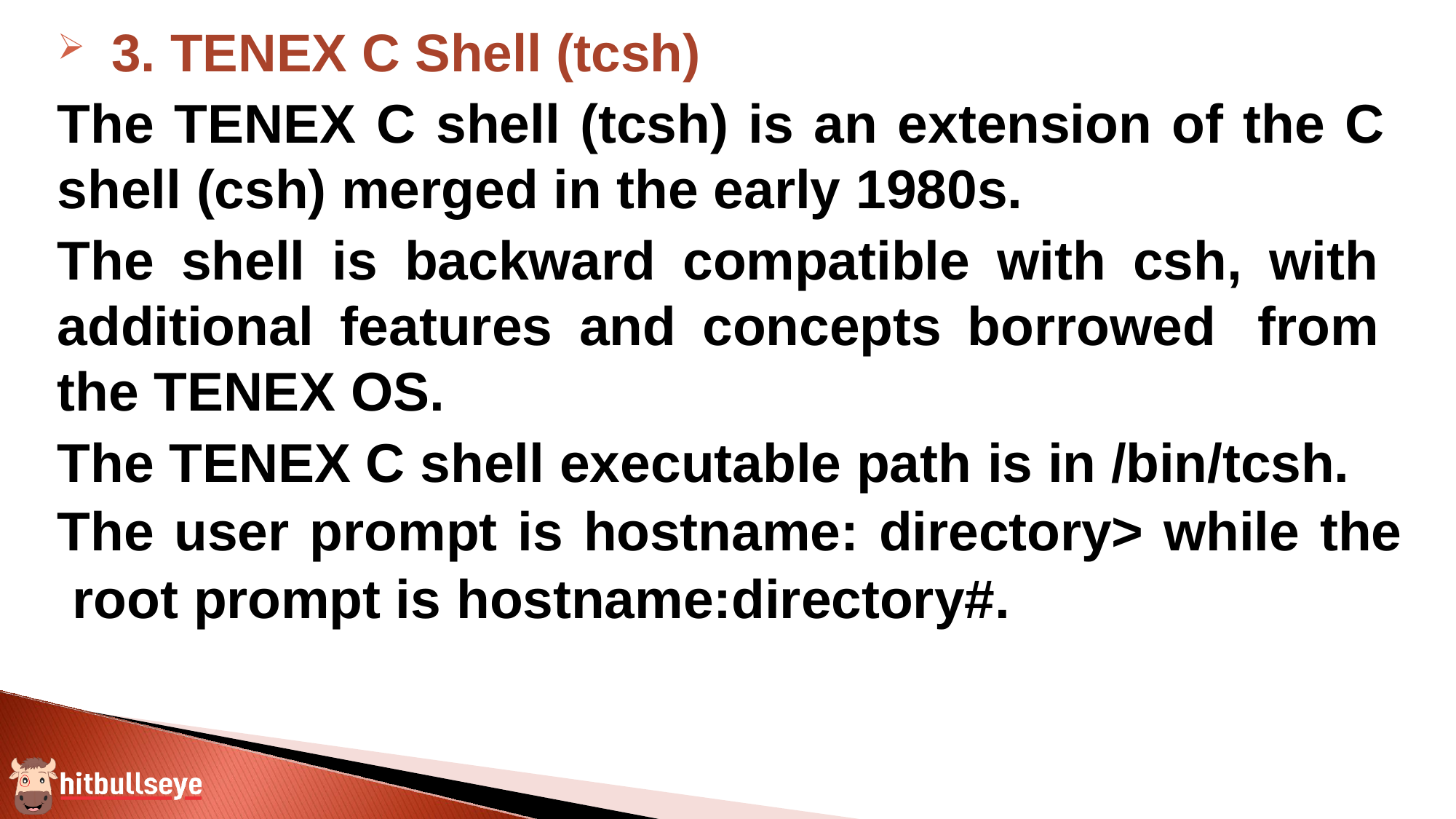

3. TENEX C Shell (tcsh)
# The TENEX C shell (tcsh) is an extension of the C  shell (csh) merged in the early 1980s.
The shell is backward compatible with csh, with  additional features and concepts borrowed from  the TENEX OS.
The TENEX C shell executable path is in /bin/tcsh.  The user prompt is hostname: directory> while the  root prompt is hostname:directory#.